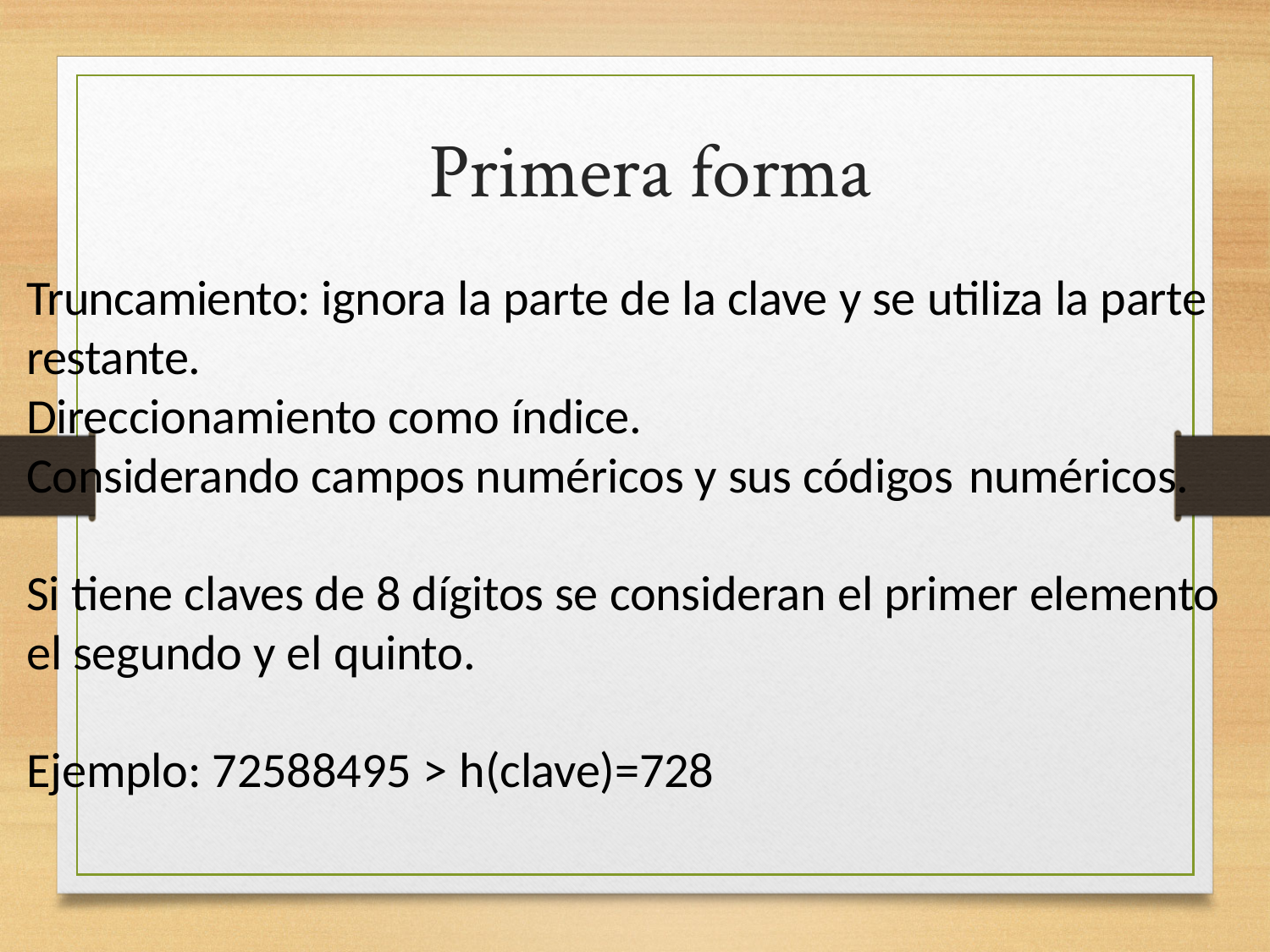

# Primera forma
Truncamiento: ignora la parte de la clave y se utiliza la parte  restante.
Direccionamiento como índice.
Considerando campos numéricos y sus códigos numéricos.

Si tiene claves de 8 dígitos se consideran el primer elemento  el segundo y el quinto.

Ejemplo: 72588495 > h(clave)=728